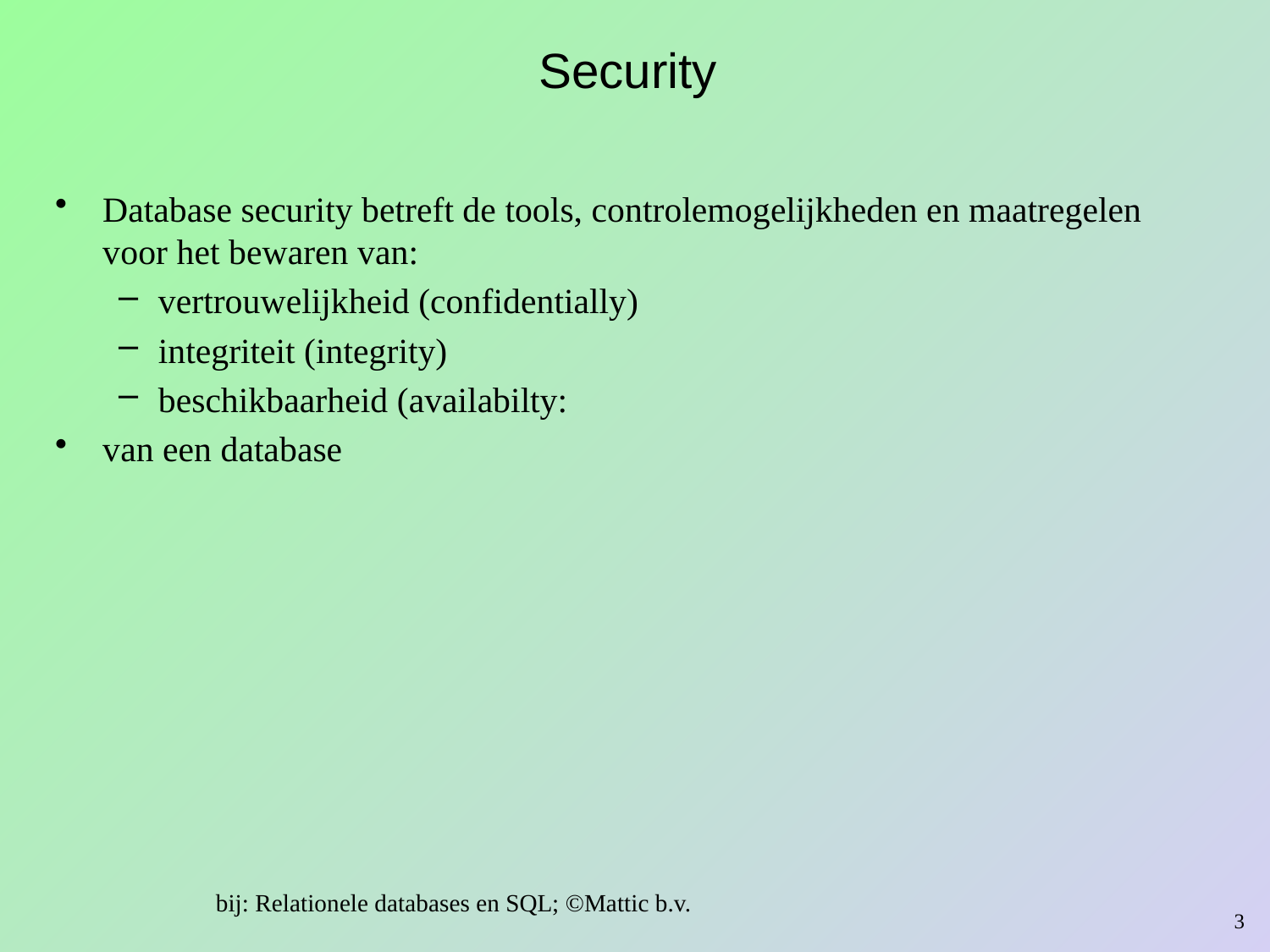

# Security
Database security betreft de tools, controlemogelijkheden en maatregelen voor het bewaren van:
vertrouwelijkheid (confidentially)
integriteit (integrity)
beschikbaarheid (availabilty:
van een database
bij: Relationele databases en SQL; ©Mattic b.v.
3